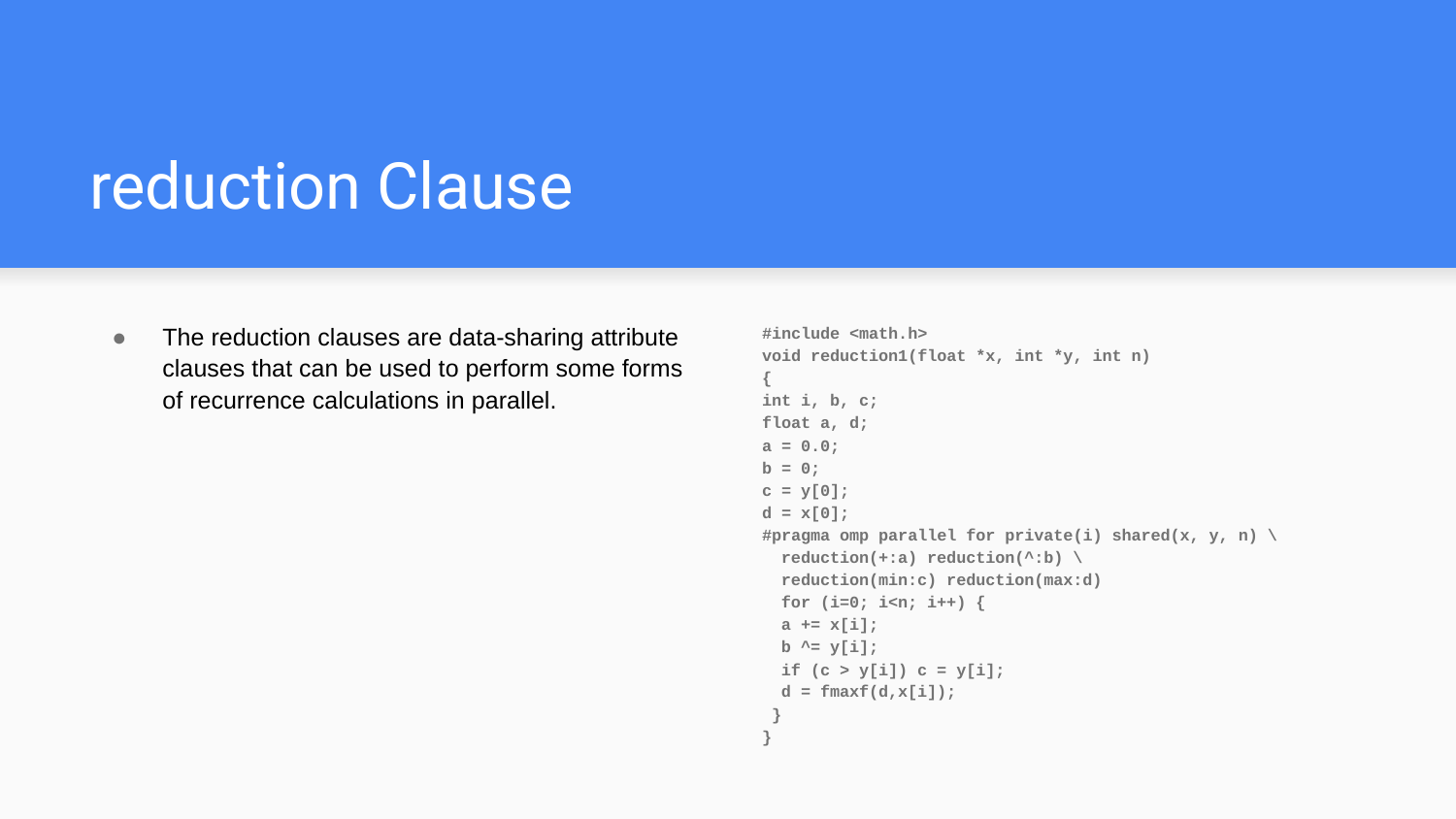

# reduction Clause
The reduction clauses are data-sharing attribute clauses that can be used to perform some forms of recurrence calculations in parallel.
#include <math.h>
void reduction1(float *x, int *y, int n)
{
int i, b, c;
float a, d;
a = 0.0;
b = 0;
c = y[0];
d = x[0];
#pragma omp parallel for private(i) shared(x, y, n) \
  reduction(+:a) reduction(^:b) \
  reduction(min:c) reduction(max:d)
  for (i=0; i<n; i++) {
  a += x[i];
  b ^= y[i];
  if (c > y[i]) c = y[i];
  d = fmaxf(d,x[i]);
 }
}